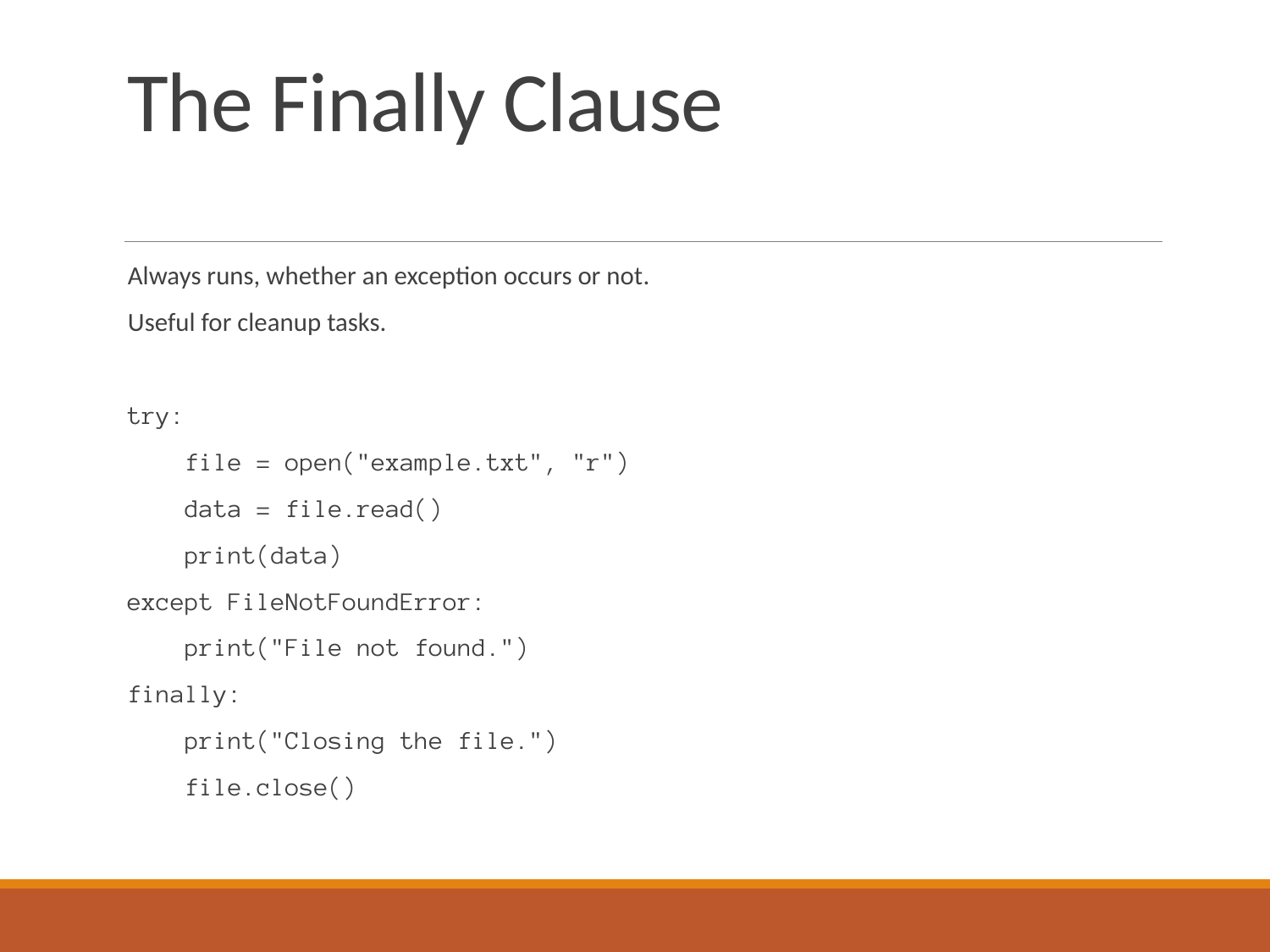

# The Finally Clause

Always runs, whether an exception occurs or not.
Useful for cleanup tasks.

try:
    file = open("example.txt", "r")
    data = file.read()
    print(data)
except FileNotFoundError:
    print("File not found.")
finally:
    print("Closing the file.")
    file.close()